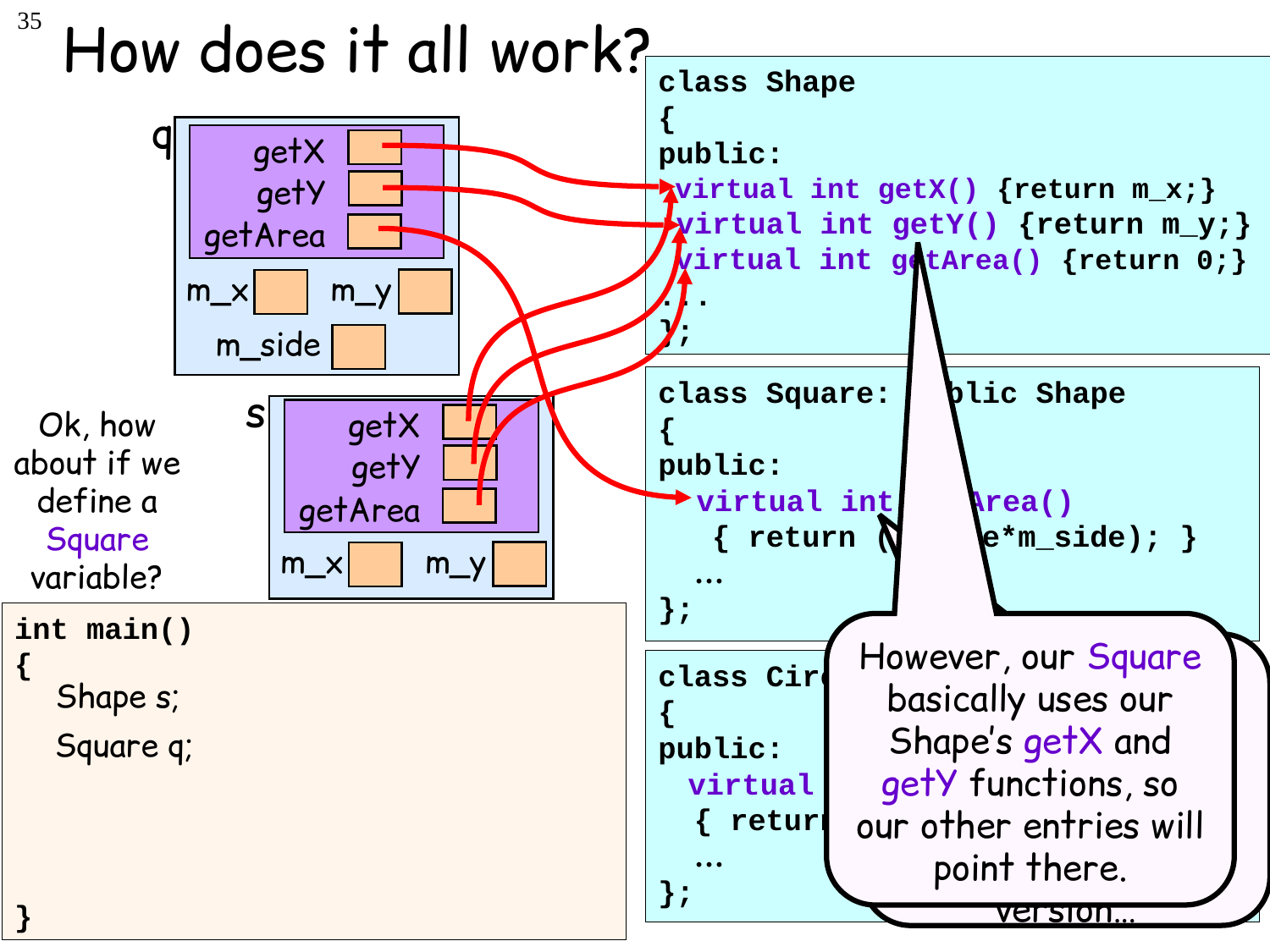

# How does it all work?
35
class Shape
{
public:
 virtual int getX() {return m_x;}
 virtual int getY() {return m_y;}
 virtual int getArea() {return 0;}
...
};
q

m_y

m_x

m_side

getX

getY

getArea

class Square: public Shape
{
public:
    virtual int getArea()
   { return (m_side*m_side); }
  …
};
s

m_y

m_x

Ok, how about if we define a Square variable?
getX

getY

getArea

int main()
{

}
However, our Square basically uses our Shape’s getX and getY functions, so our other entries will point there.
Well, our Square has its own getArea() function…
So its vtable entry points to that version…

class Circle: public Shape
{
public:
   virtual int getArea()
  { return (3.14*m_rad*m_rad); }
  …
};
Shape s;
Square q;